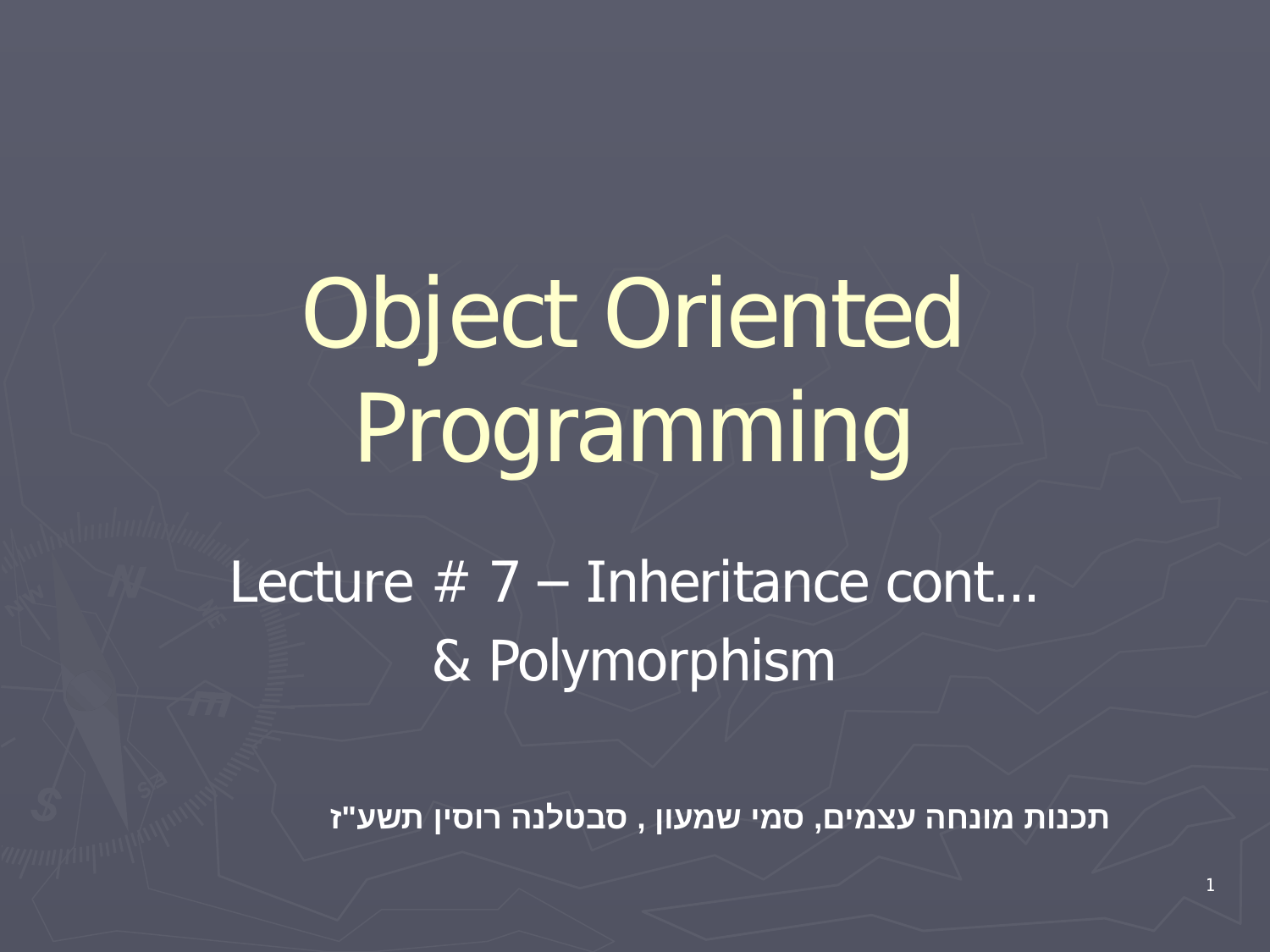

# Object Oriented Programming
Lecture # 7 – Inheritance cont…
& Polymorphism
תכנות מונחה עצמים, סמי שמעון , סבטלנה רוסין תשע"ז
1